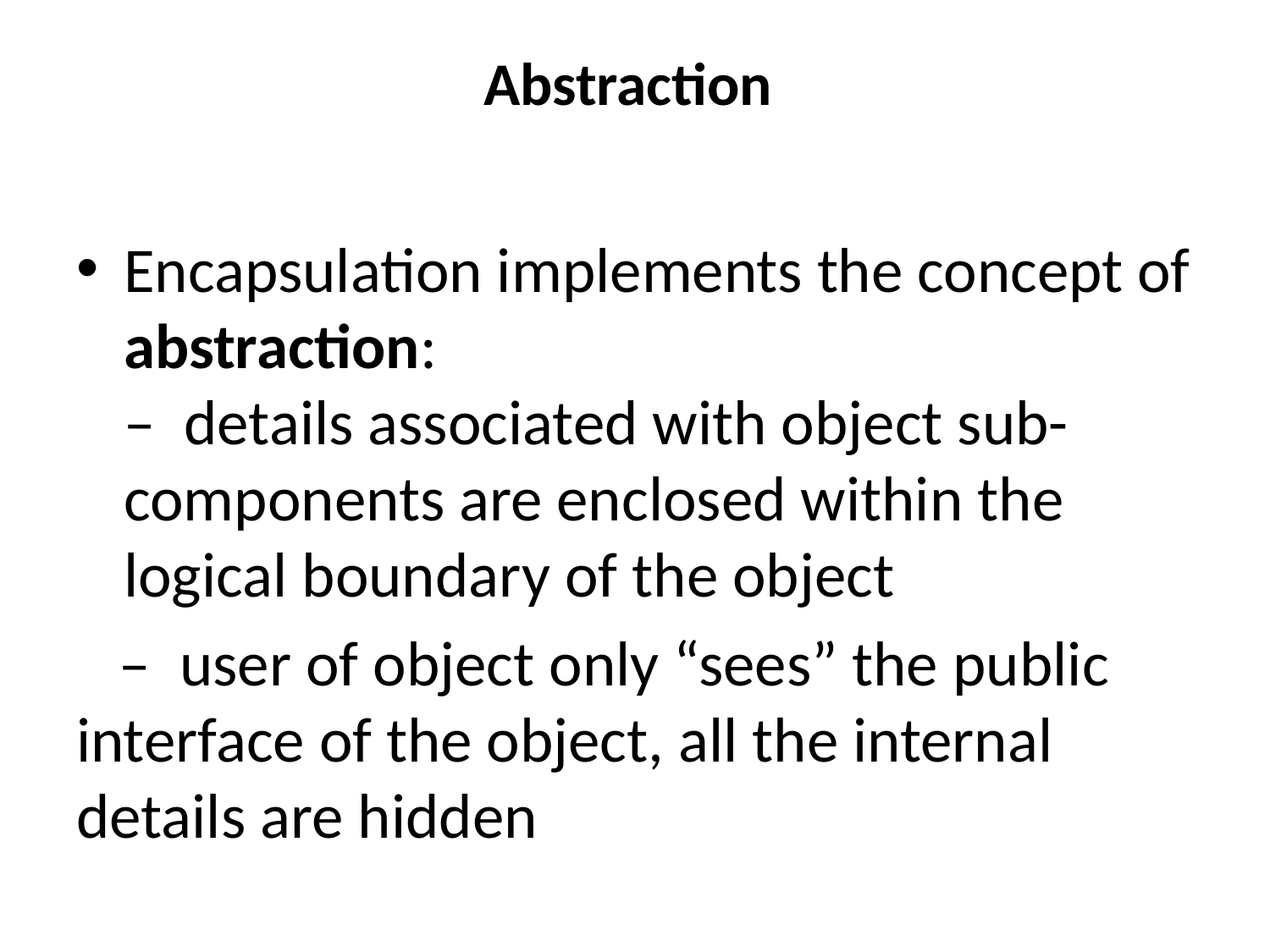

# Abstraction
Encapsulation implements the concept of abstraction:
–  details associated with object sub- components are enclosed within the logical boundary of the object
   –  user of object only “sees” the public    interface of the object, all the internal details are hidden